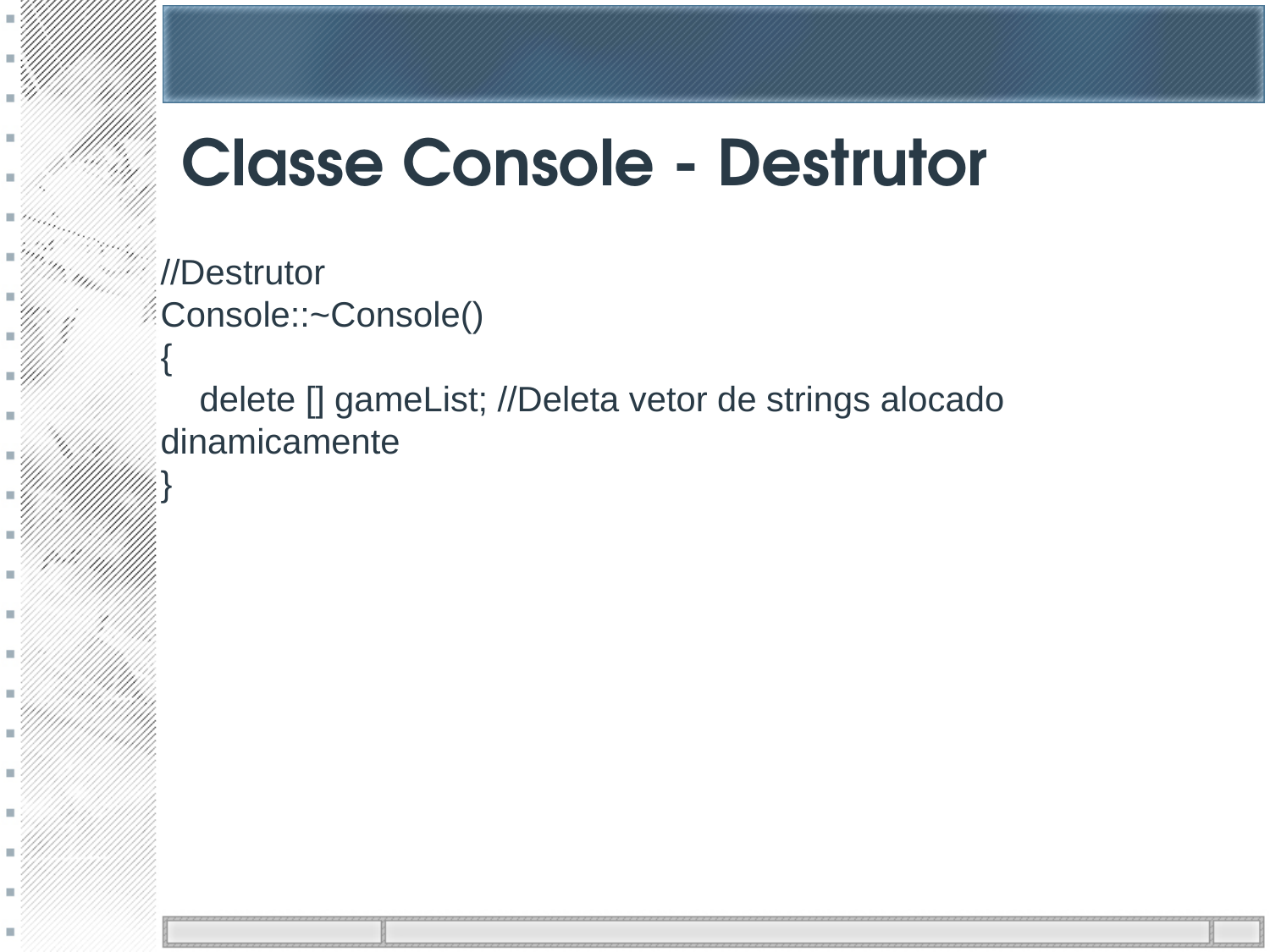

Classe Console - Destrutor
//Destrutor
Console::~Console()
{
    delete [] gameList; //Deleta vetor de strings alocado dinamicamente
}